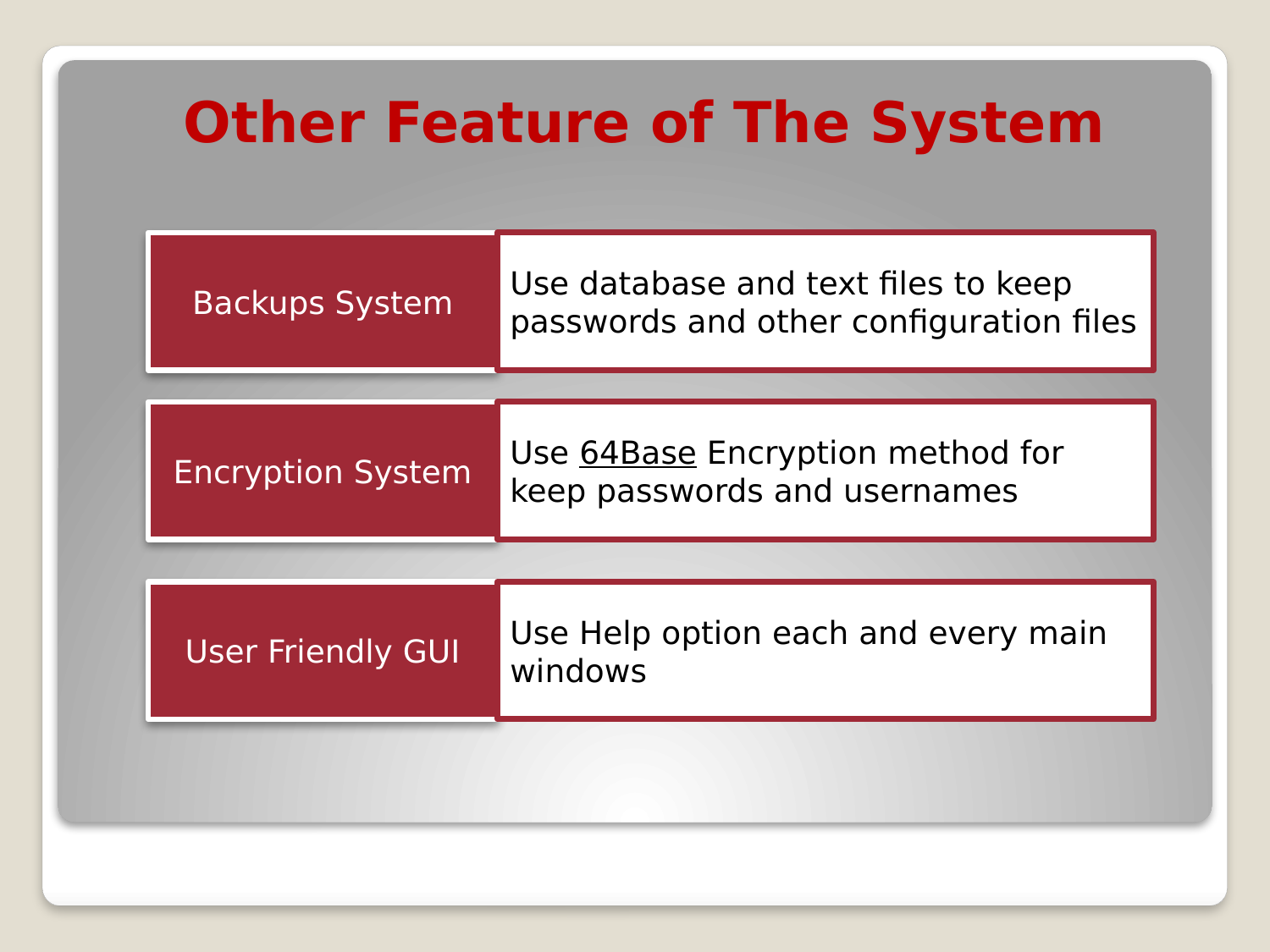

Other Feature of The System

Backups System
Use database and text files to keep passwords and other configuration files
Encryption System
Use 64Base Encryption method for keep passwords and usernames
User Friendly GUI
Use Help option each and every main windows